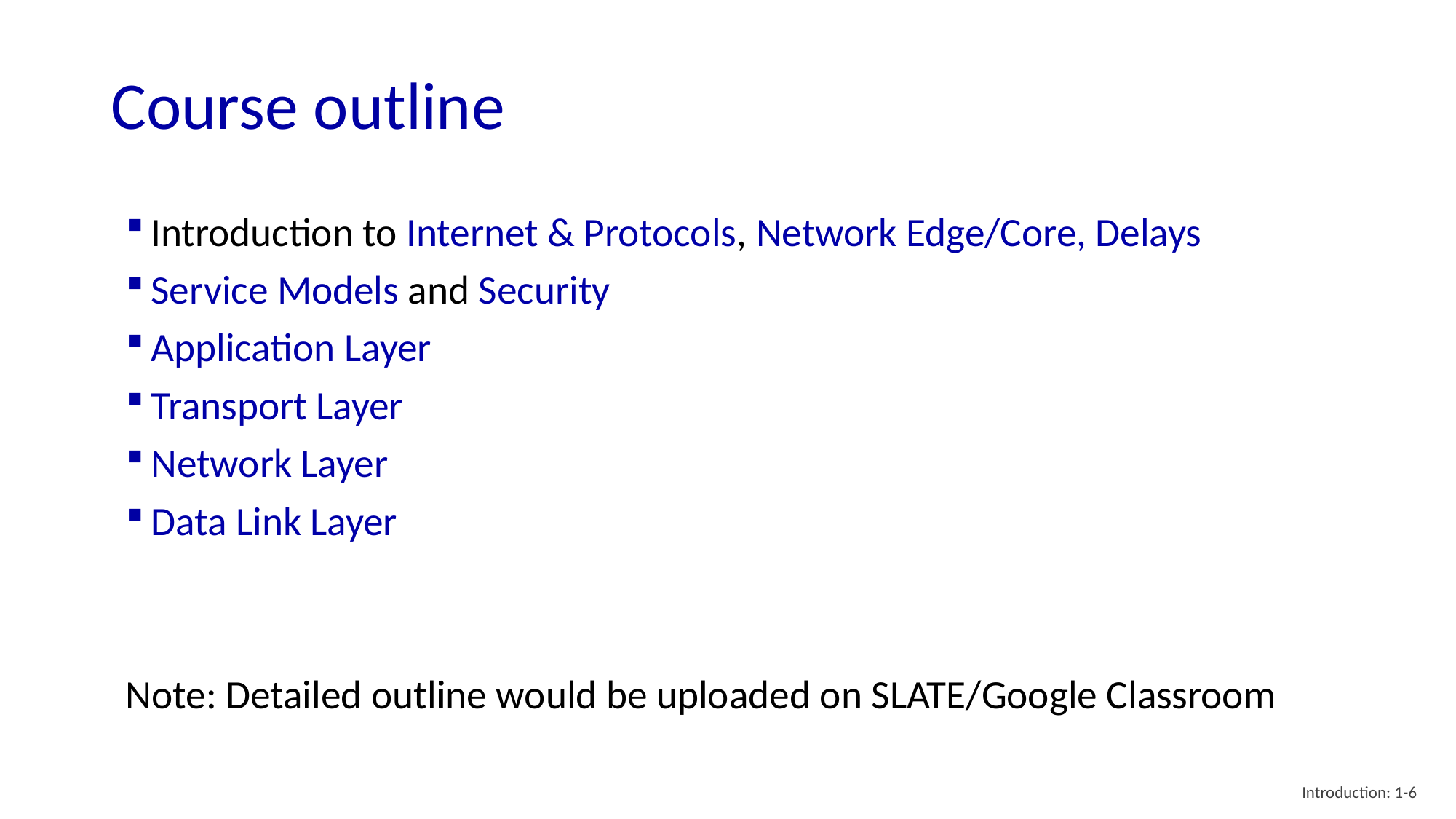

# Course outline
Introduction to Internet & Protocols, Network Edge/Core, Delays
Service Models and Security
Application Layer
Transport Layer
Network Layer
Data Link Layer

Note: Detailed outline would be uploaded on SLATE/Google Classroom

Introduction: 1-6